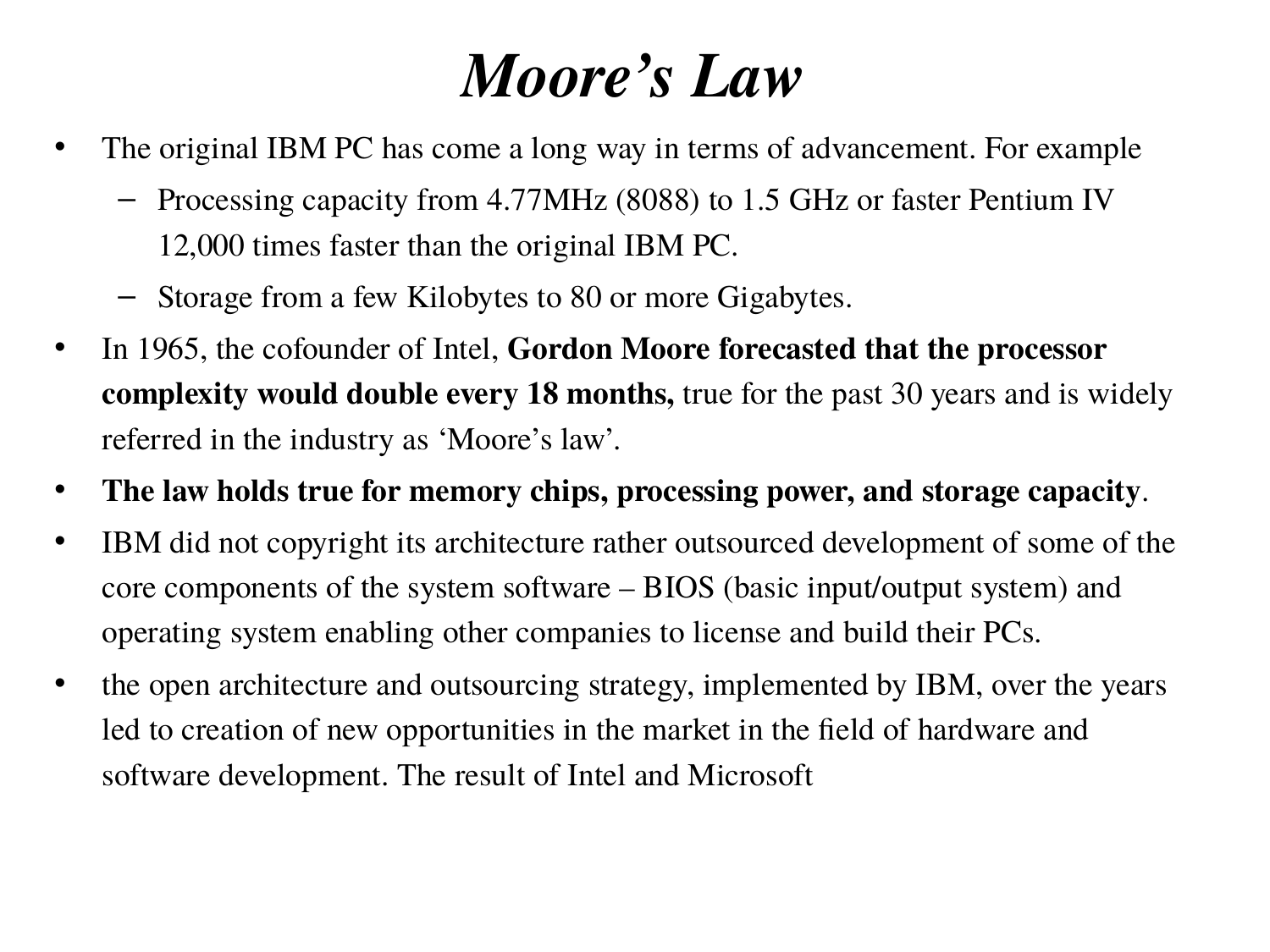

# Moore’s Law
The original IBM PC has come a long way in terms of advancement. For example
Processing capacity from 4.77MHz (8088) to 1.5 GHz or faster Pentium IV  12,000 times faster than the original IBM PC.
Storage from a few Kilobytes to 80 or more Gigabytes.
In 1965, the cofounder of Intel, Gordon Moore forecasted that the processor complexity would double every 18 months, true for the past 30 years and is widely referred in the industry as ‘Moore’s law’.
The law holds true for memory chips, processing power, and storage capacity.
IBM did not copyright its architecture rather outsourced development of some of the core components of the system software – BIOS (basic input/output system) and operating system enabling other companies to license and build their PCs.
the open architecture and outsourcing strategy, implemented by IBM, over the years led to creation of new opportunities in the market in the field of hardware and software development. The result of Intel and Microsoft